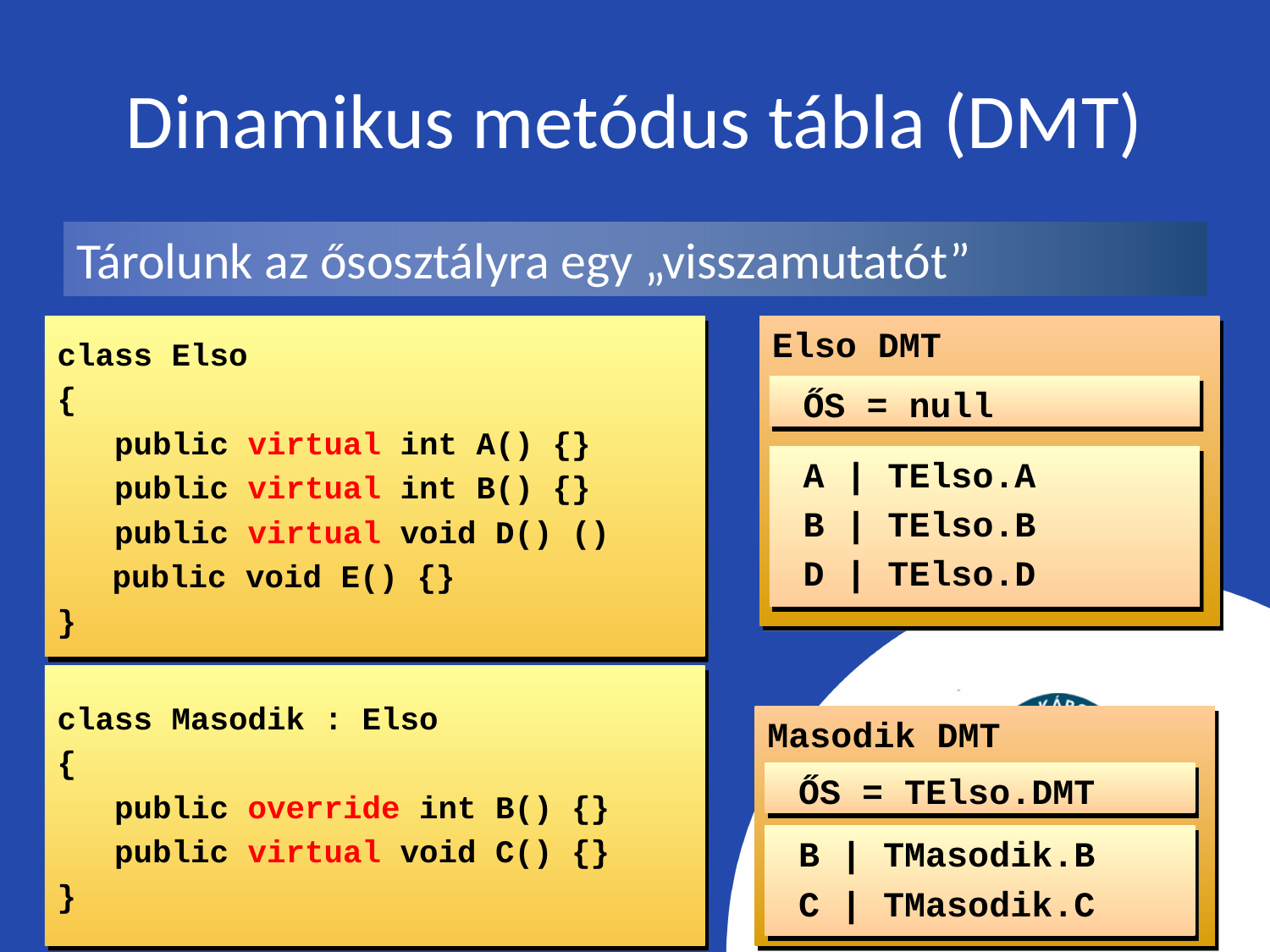

# Dinamikus metódus tábla (DMT)
Tárolunk az ősosztályra egy „visszamutatót”
class Elso
{
   public virtual int A() {}
   public virtual int B() {}
   public virtual void D() ()
       public void E() {}
}
Elso DMT
 ŐS = null
 A | TElso.A
 B | TElso.B
 D | TElso.D
class Masodik : Elso
{
   public override int B() {}
   public virtual void C() {}
}
Masodik DMT
 ŐS = TElso.DMT
 B | TMasodik.B
 C | TMasodik.C